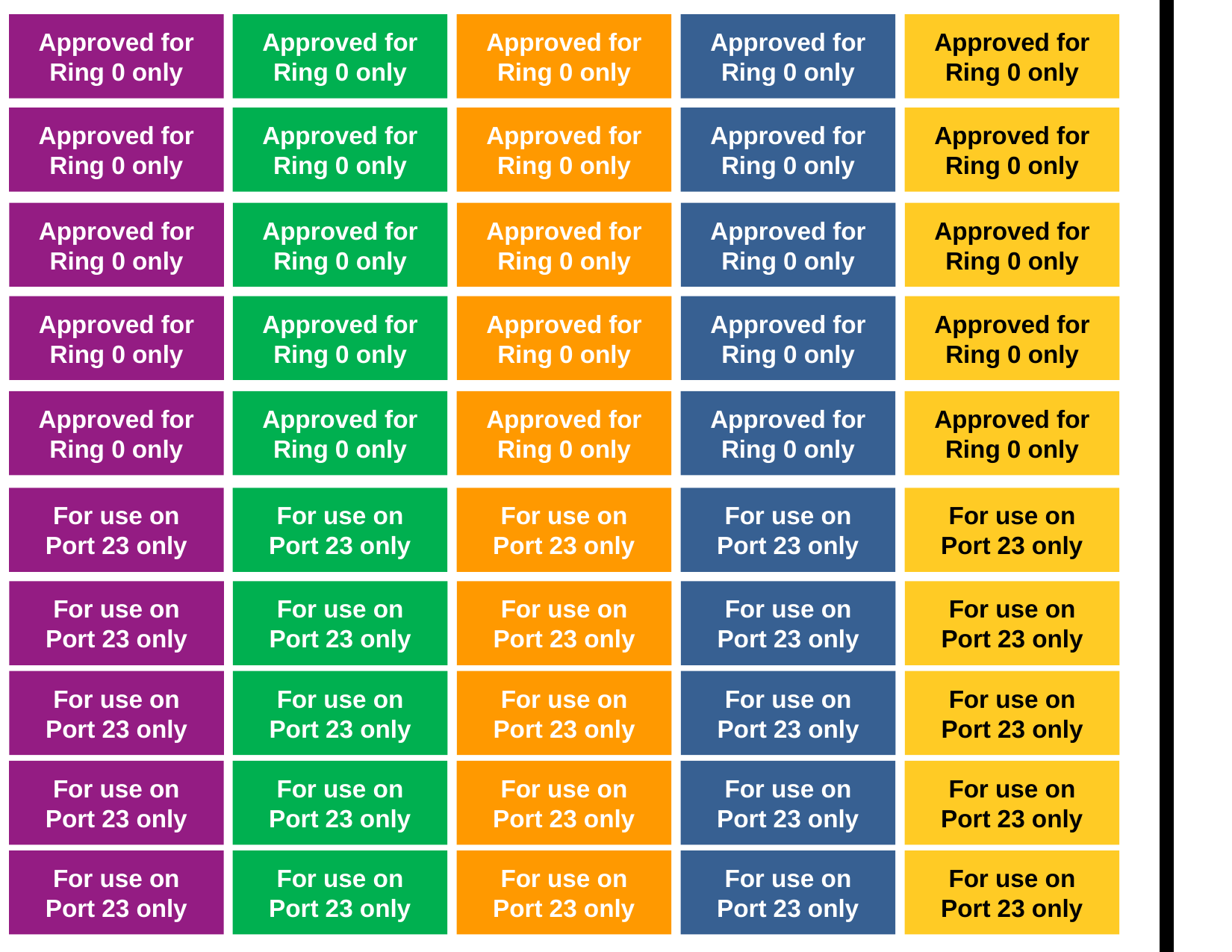

Approved for
Ring 0 only
Approved for
Ring 0 only
Approved for
Ring 0 only
Approved for
Ring 0 only
Approved for
Ring 0 only
Approved for
Ring 0 only
Approved for
Ring 0 only
Approved for
Ring 0 only
Approved for
Ring 0 only
Approved for
Ring 0 only
Approved for
Ring 0 only
Approved for
Ring 0 only
Approved for
Ring 0 only
Approved for
Ring 0 only
Approved for
Ring 0 only
Approved for
Ring 0 only
Approved for
Ring 0 only
Approved for
Ring 0 only
Approved for
Ring 0 only
Approved for
Ring 0 only
Approved for
Ring 0 only
Approved for
Ring 0 only
Approved for
Ring 0 only
Approved for
Ring 0 only
Approved for
Ring 0 only
For use on
Port 23 only
For use on
Port 23 only
For use on
Port 23 only
For use on
Port 23 only
For use on
Port 23 only
For use on
Port 23 only
For use on
Port 23 only
For use on
Port 23 only
For use on
Port 23 only
For use on
Port 23 only
For use on
Port 23 only
For use on
Port 23 only
For use on
Port 23 only
For use on
Port 23 only
For use on
Port 23 only
For use on
Port 23 only
For use on
Port 23 only
For use on
Port 23 only
For use on
Port 23 only
For use on
Port 23 only
For use on
Port 23 only
For use on
Port 23 only
For use on
Port 23 only
For use on
Port 23 only
For use on
Port 23 only